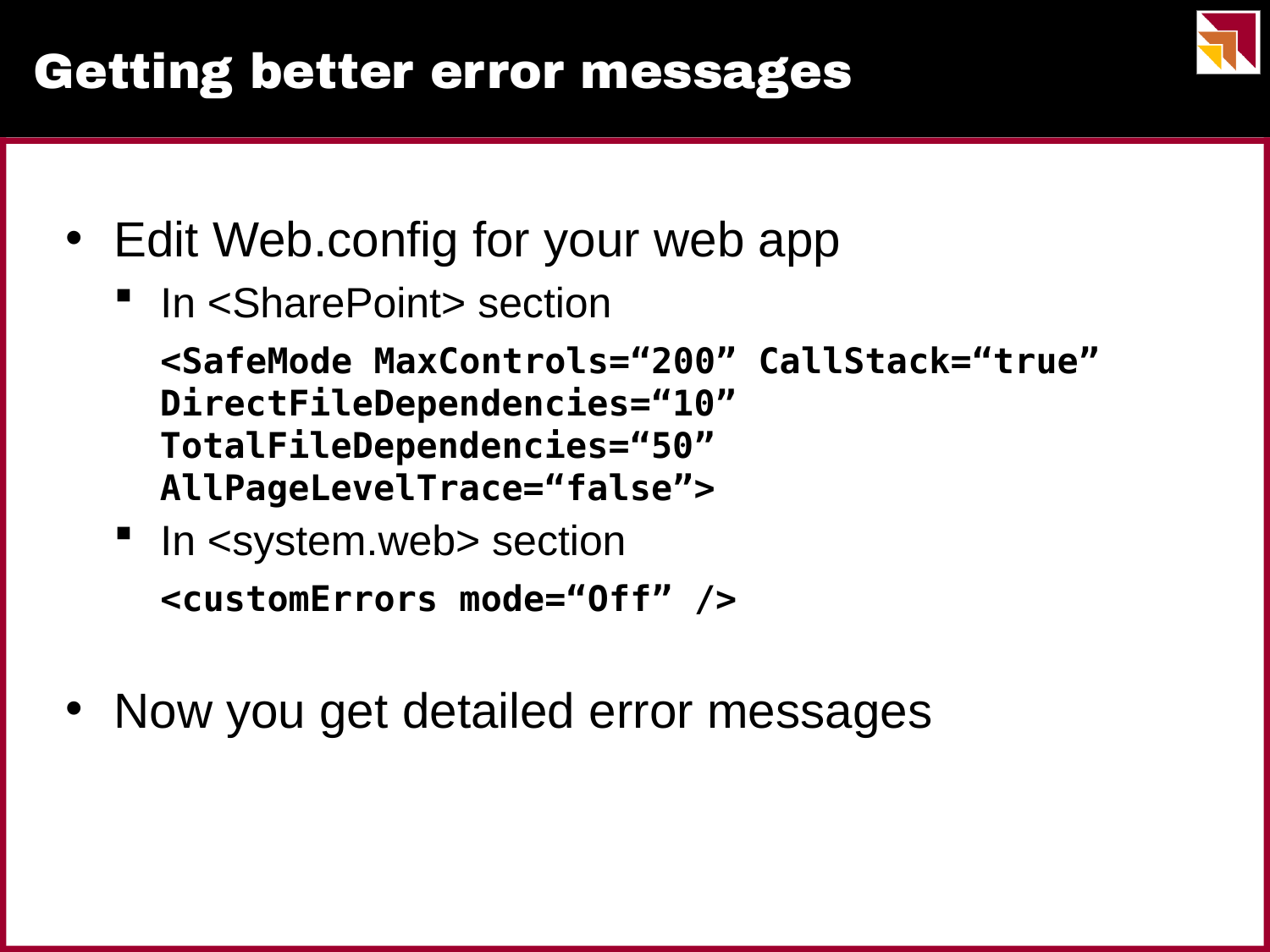

# Getting better error messages
Edit Web.config for your web app
In <SharePoint> section
<SafeMode MaxControls=“200” CallStack=“true” DirectFileDependencies=“10” TotalFileDependencies=“50” AllPageLevelTrace=“false”>
In <system.web> section
<customErrors mode=“Off” />

Now you get detailed error messages